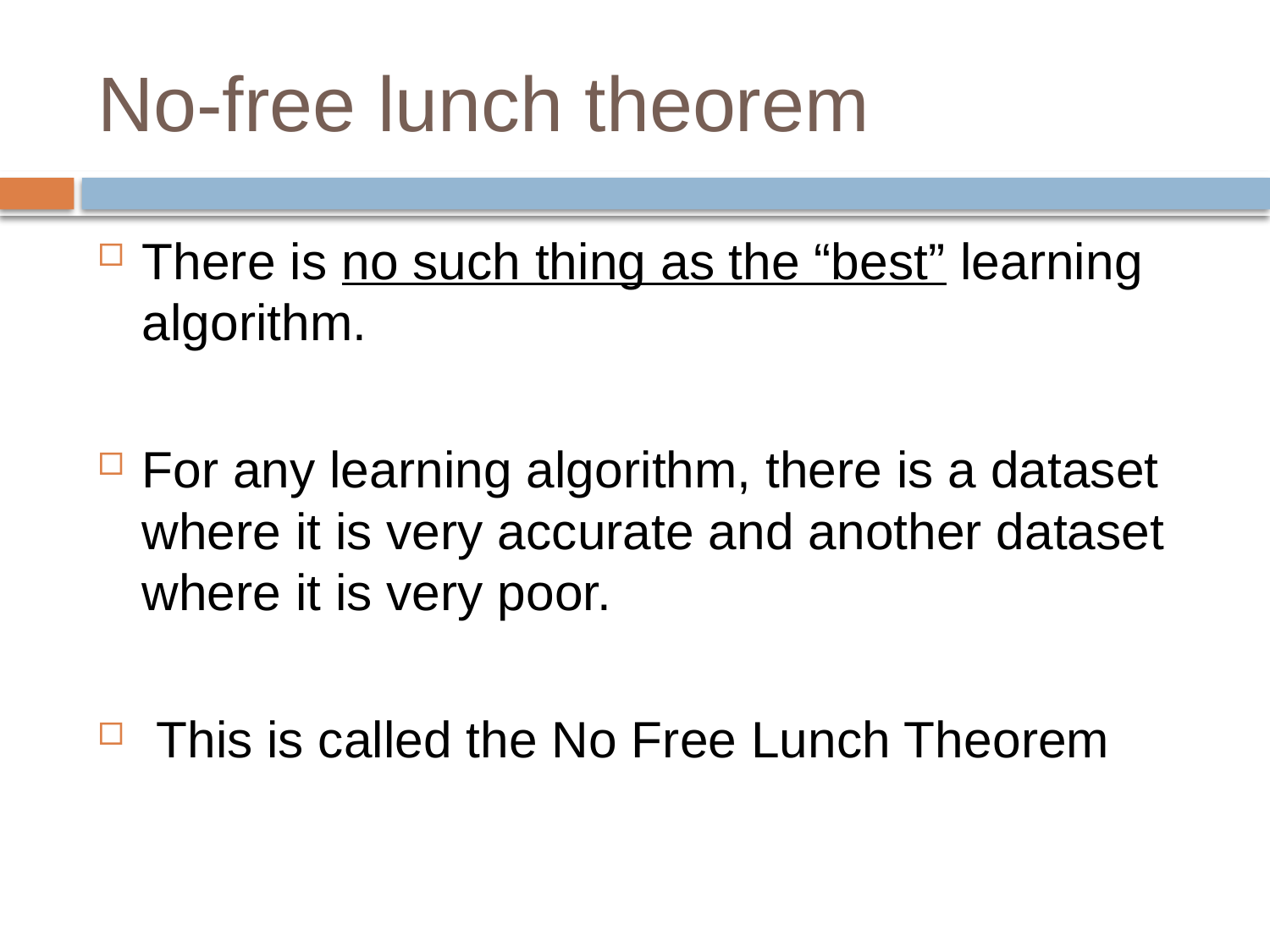

# No-free lunch theorem
There is no such thing as the “best” learning algorithm.

For any learning algorithm, there is a dataset where it is very accurate and another dataset where it is very poor.

 This is called the No Free Lunch Theorem